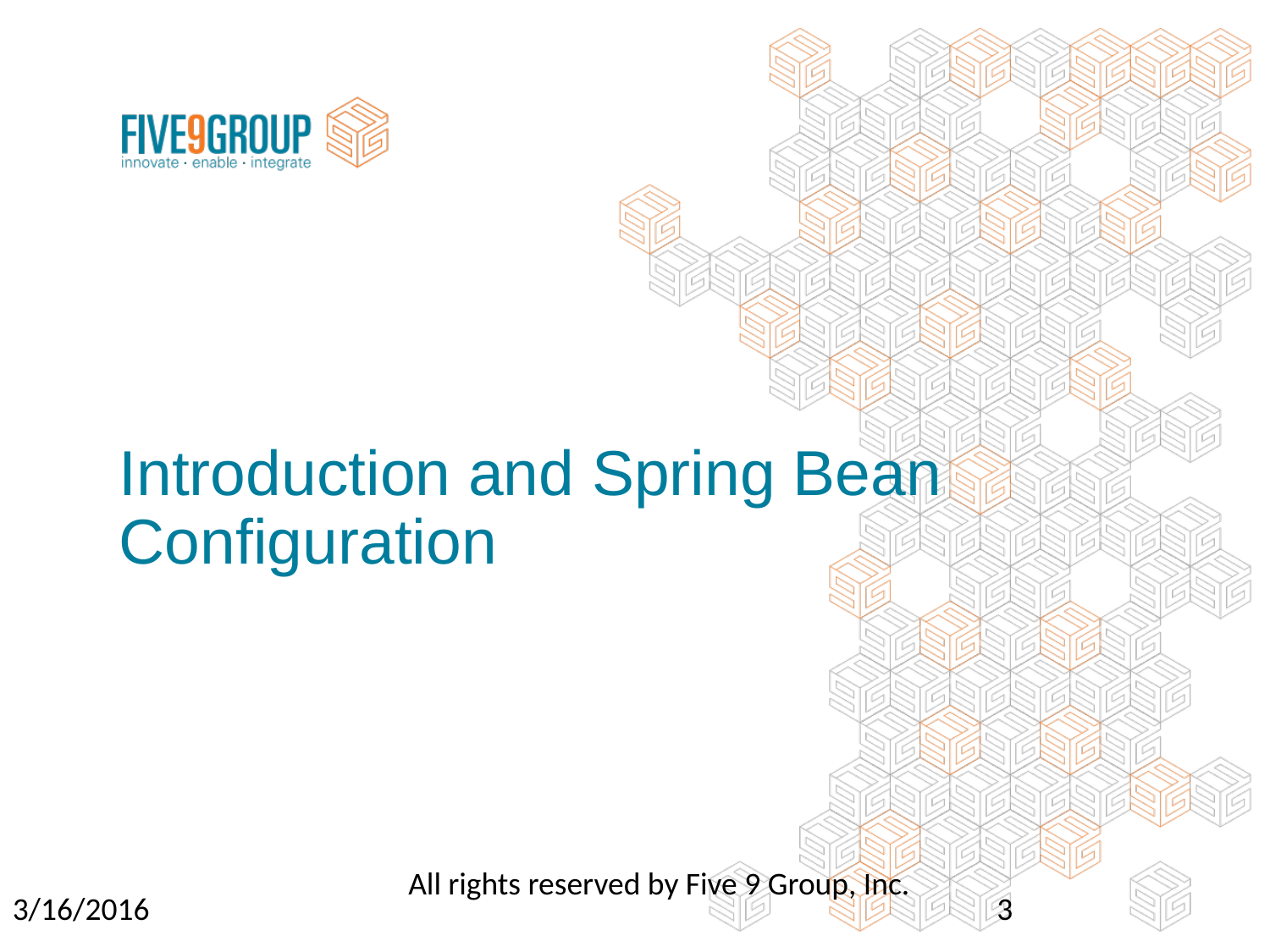

# Introduction and Spring Bean Configuration

                                                       All rights reserved by Five 9 Group, Inc.
3/16/2016
3